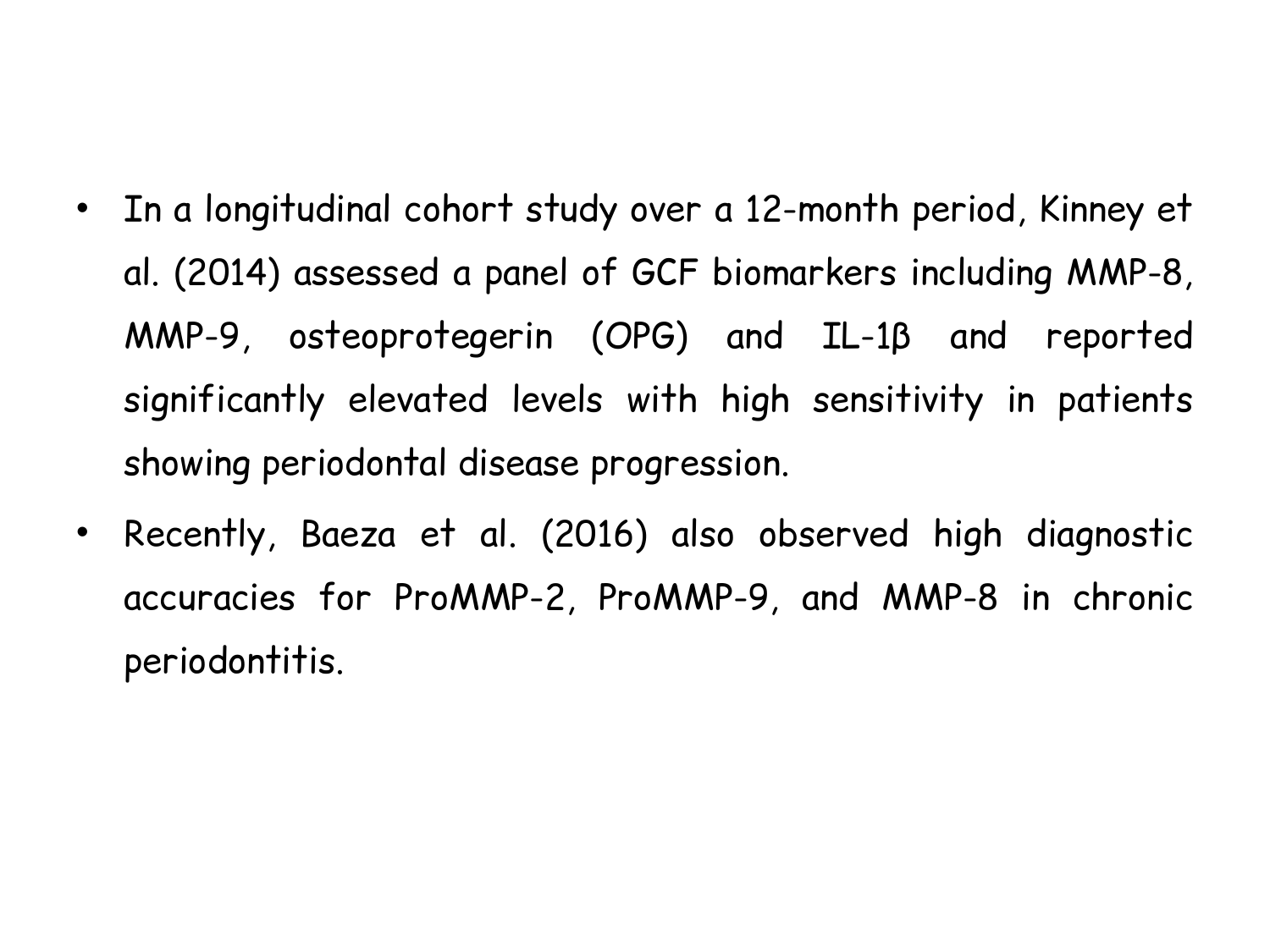

In a longitudinal cohort study over a 12-month period, Kinney et al. (2014) assessed a panel of GCF biomarkers including MMP-8, MMP-9, osteoprotegerin (OPG) and IL-1β and reported significantly elevated levels with high sensitivity in patients showing periodontal disease progression.
Recently, Baeza et al. (2016) also observed high diagnostic accuracies for ProMMP-2, ProMMP-9, and MMP-8 in chronic periodontitis.